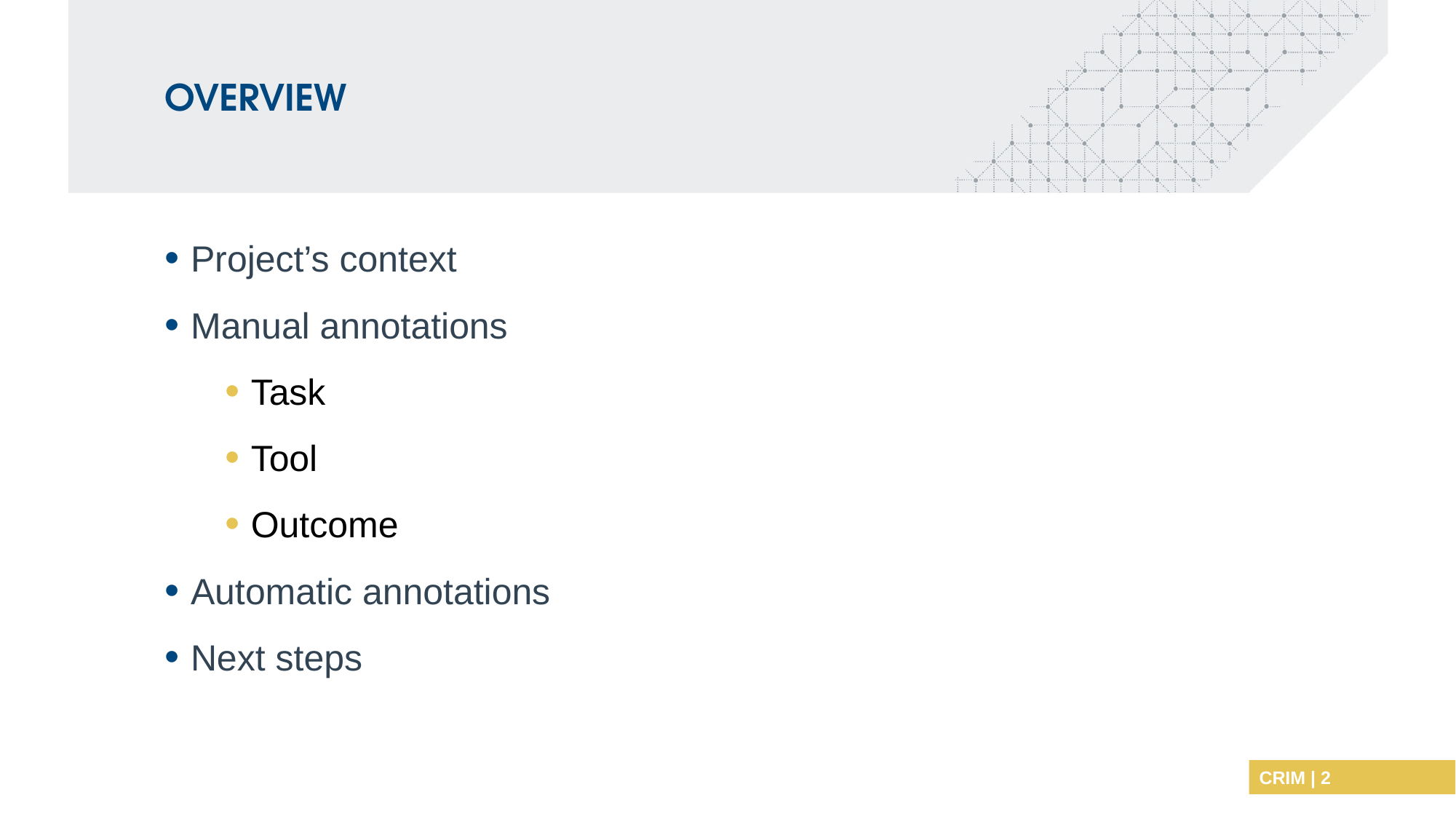

overview
Project’s context
Manual annotations
Task
Tool
Outcome
Automatic annotations
Next steps